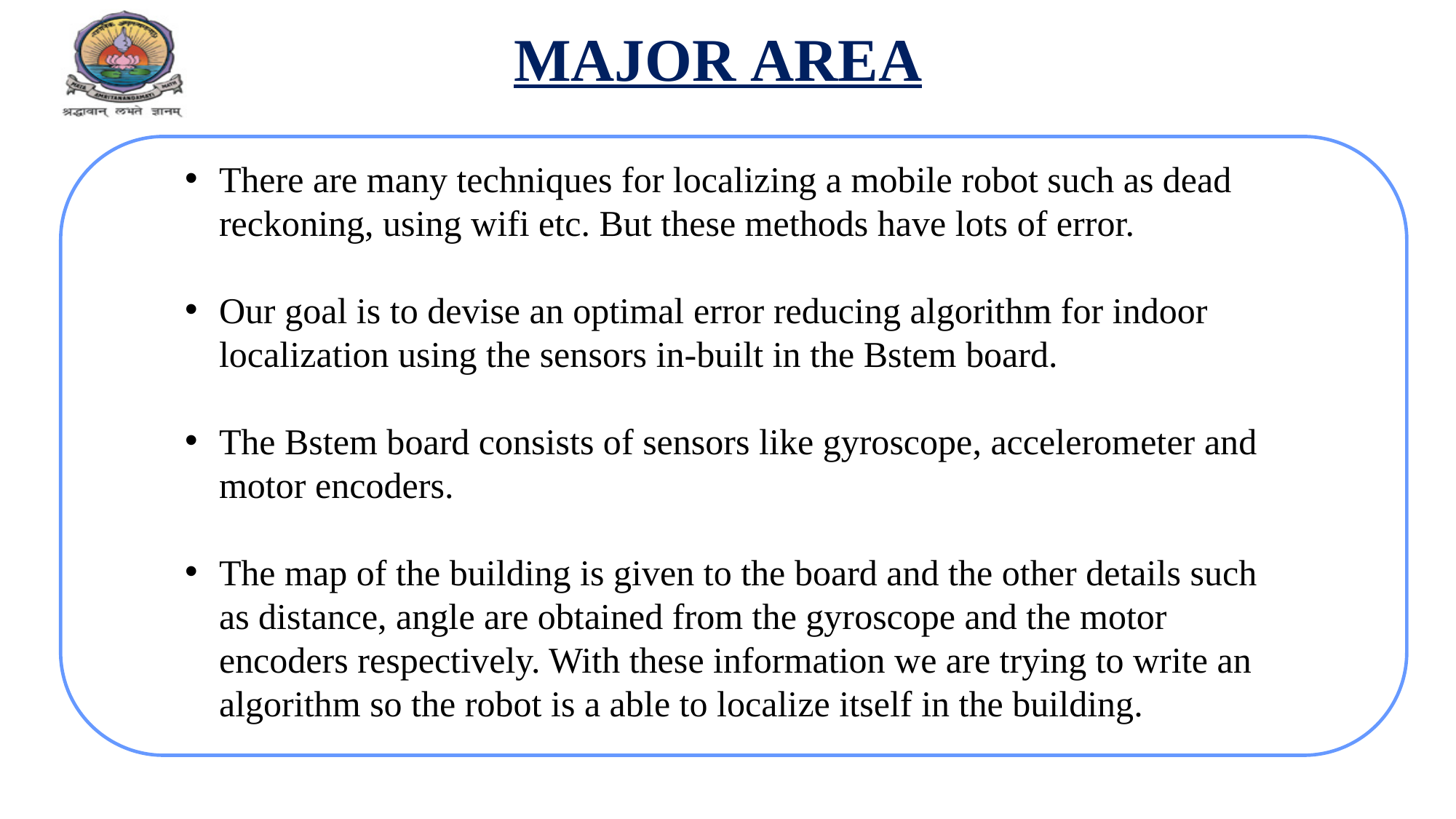

MAJOR AREA
There are many techniques for localizing a mobile robot such as dead reckoning, using wifi etc. But these methods have lots of error.

Our goal is to devise an optimal error reducing algorithm for indoor localization using the sensors in-built in the Bstem board.

The Bstem board consists of sensors like gyroscope, accelerometer and motor encoders.

The map of the building is given to the board and the other details such as distance, angle are obtained from the gyroscope and the motor encoders respectively. With these information we are trying to write an algorithm so the robot is a able to localize itself in the building.